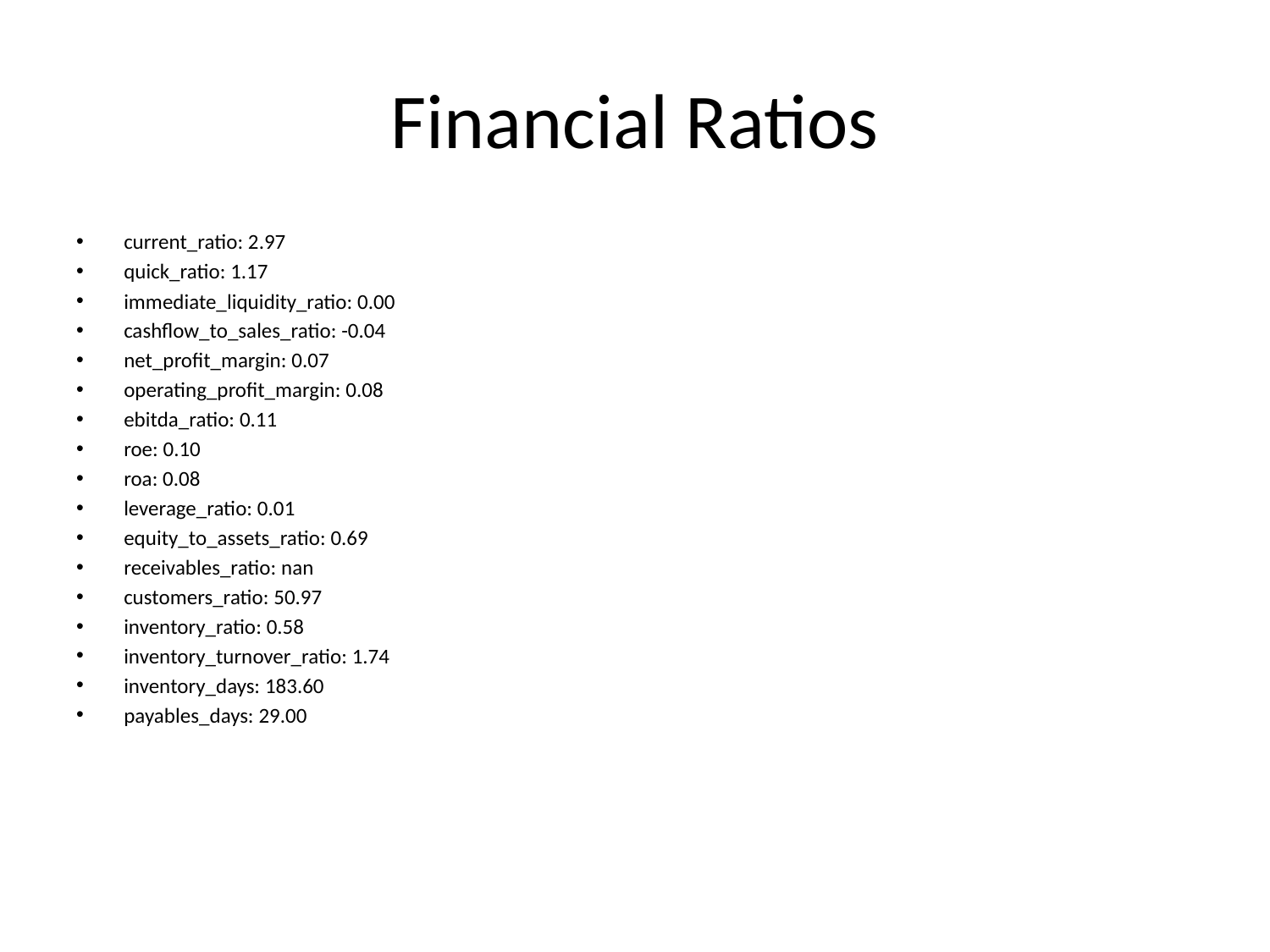

# Financial Ratios
current_ratio: 2.97
quick_ratio: 1.17
immediate_liquidity_ratio: 0.00
cashflow_to_sales_ratio: -0.04
net_profit_margin: 0.07
operating_profit_margin: 0.08
ebitda_ratio: 0.11
roe: 0.10
roa: 0.08
leverage_ratio: 0.01
equity_to_assets_ratio: 0.69
receivables_ratio: nan
customers_ratio: 50.97
inventory_ratio: 0.58
inventory_turnover_ratio: 1.74
inventory_days: 183.60
payables_days: 29.00